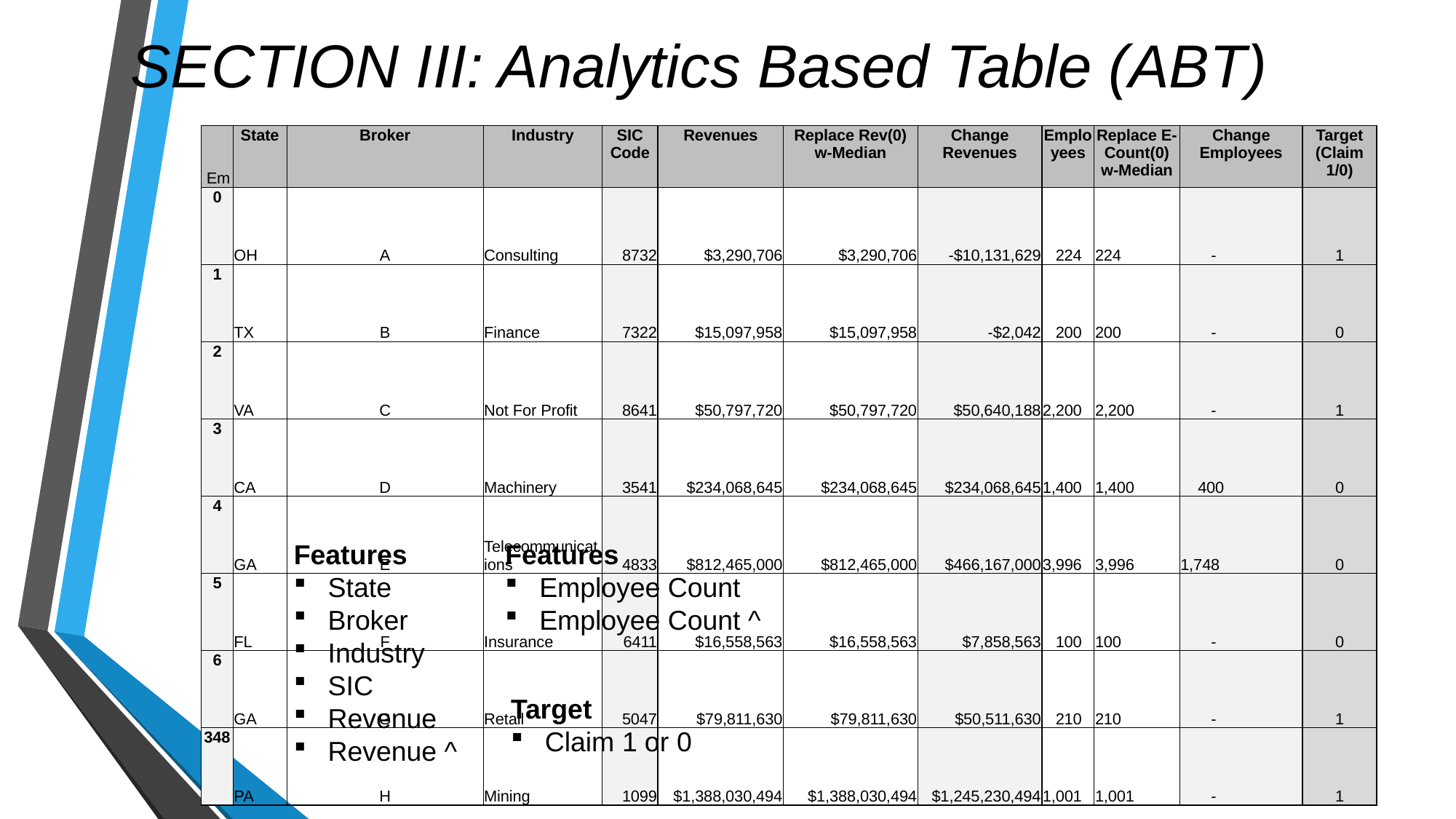

SECTION III: Analytics Based Table (ABT)
| Em | State | Broker | Industry | SIC Code | Revenues | Replace Rev(0) w-Median | Change Revenues | Employees | Replace E-Count(0) w-Median | Change Employees | Target (Claim 1/0) |
| --- | --- | --- | --- | --- | --- | --- | --- | --- | --- | --- | --- |
| 0 | OH | A | Consulting | 8732 | $3,290,706 | $3,290,706 | -$10,131,629 | 224 | 224 | - | 1 |
| 1 | TX | B | Finance | 7322 | $15,097,958 | $15,097,958 | -$2,042 | 200 | 200 | - | 0 |
| 2 | VA | C | Not For Profit | 8641 | $50,797,720 | $50,797,720 | $50,640,188 | 2,200 | 2,200 | - | 1 |
| 3 | CA | D | Machinery | 3541 | $234,068,645 | $234,068,645 | $234,068,645 | 1,400 | 1,400 | 400 | 0 |
| 4 | GA | E | Telecommunications | 4833 | $812,465,000 | $812,465,000 | $466,167,000 | 3,996 | 3,996 | 1,748 | 0 |
| 5 | FL | F | Insurance | 6411 | $16,558,563 | $16,558,563 | $7,858,563 | 100 | 100 | - | 0 |
| 6 | GA | G | Retail | 5047 | $79,811,630 | $79,811,630 | $50,511,630 | 210 | 210 | - | 1 |
| 348 | PA | H | Mining | 1099 | $1,388,030,494 | $1,388,030,494 | $1,245,230,494 | 1,001 | 1,001 | - | 1 |
Features
State
Broker
Industry
SIC
Revenue
Revenue ^
Features
Employee Count
Employee Count ^
Target
Claim 1 or 0